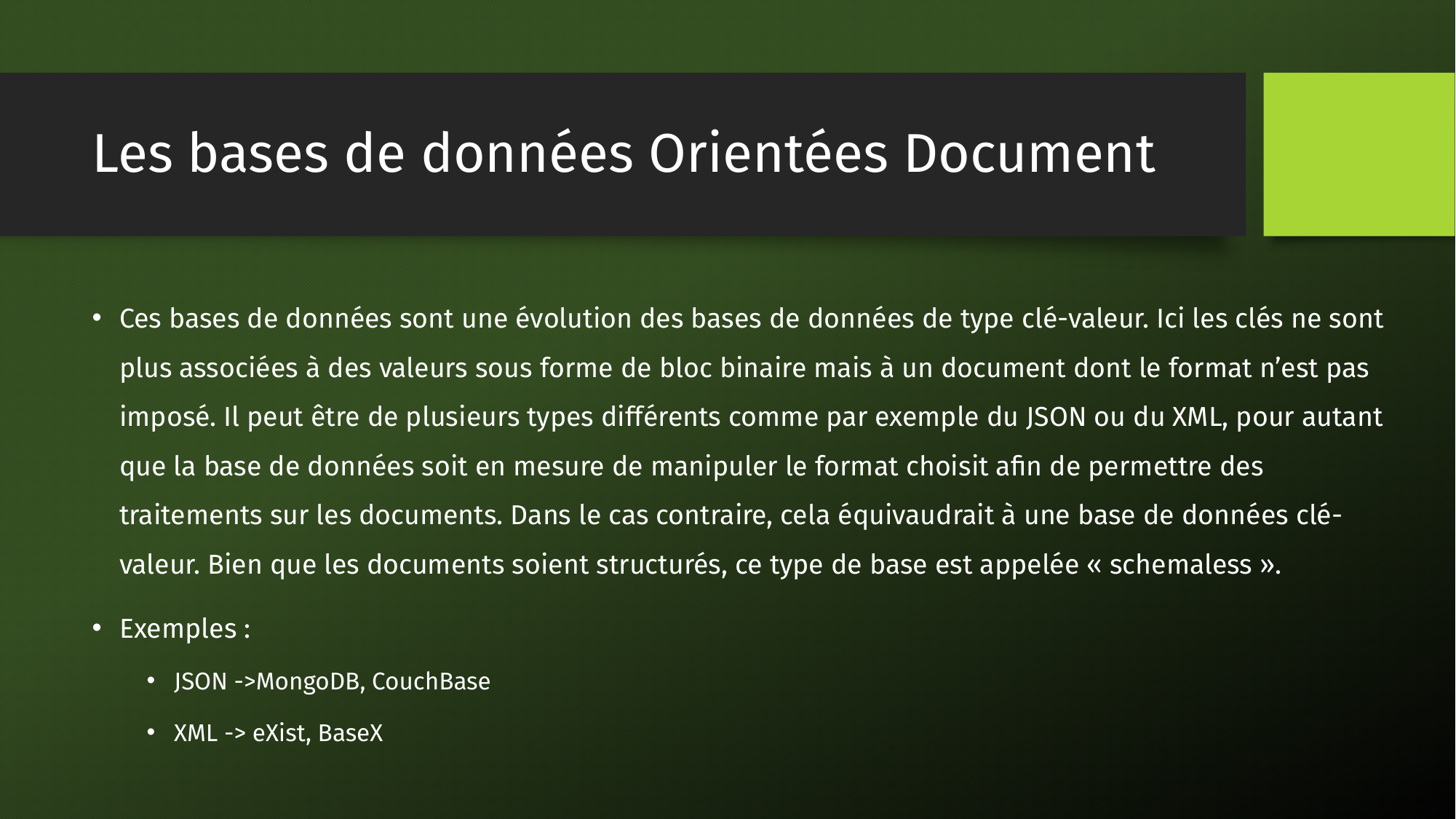

# Les bases de données Orientées Document
Ces bases de données sont une évolution des bases de données de type clé-valeur. Ici les clés ne sont plus associées à des valeurs sous forme de bloc binaire mais à un document dont le format n’est pas imposé. Il peut être de plusieurs types différents comme par exemple du JSON ou du XML, pour autant que la base de données soit en mesure de manipuler le format choisit afin de permettre des traitements sur les documents. Dans le cas contraire, cela équivaudrait à une base de données clé-valeur. Bien que les documents soient structurés, ce type de base est appelée « schemaless ».
Exemples :
JSON ->MongoDB, CouchBase
XML -> eXist, BaseX